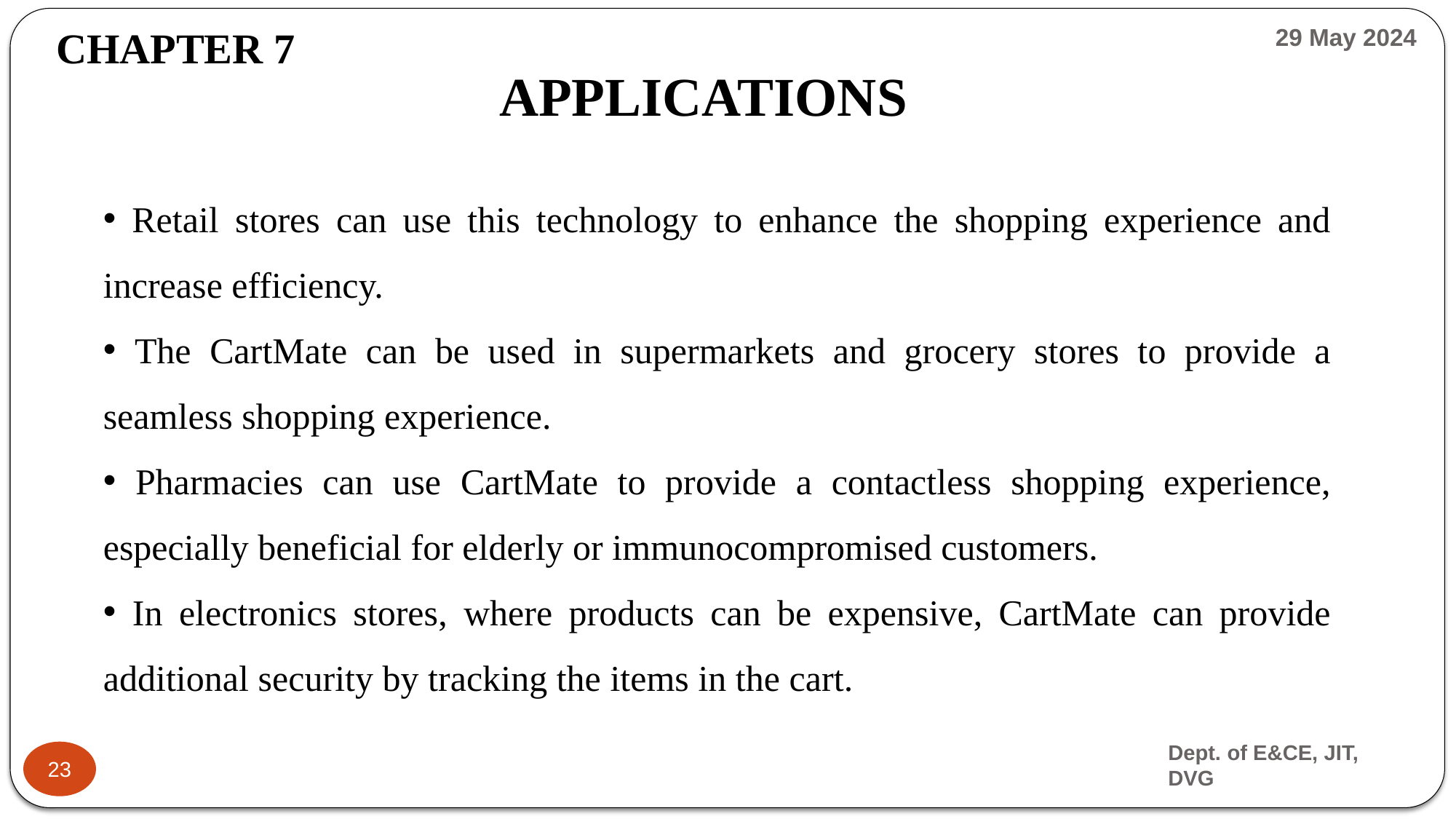

29 May 2024
CHAPTER 7
APPLICATIONS
 Retail stores can use this technology to enhance the shopping experience and increase efficiency.
 The CartMate can be used in supermarkets and grocery stores to provide a seamless shopping experience.
 Pharmacies can use CartMate to provide a contactless shopping experience, especially beneficial for elderly or immunocompromised customers.
 In electronics stores, where products can be expensive, CartMate can provide additional security by tracking the items in the cart.
Dept. of E&CE, JIT, DVG
23